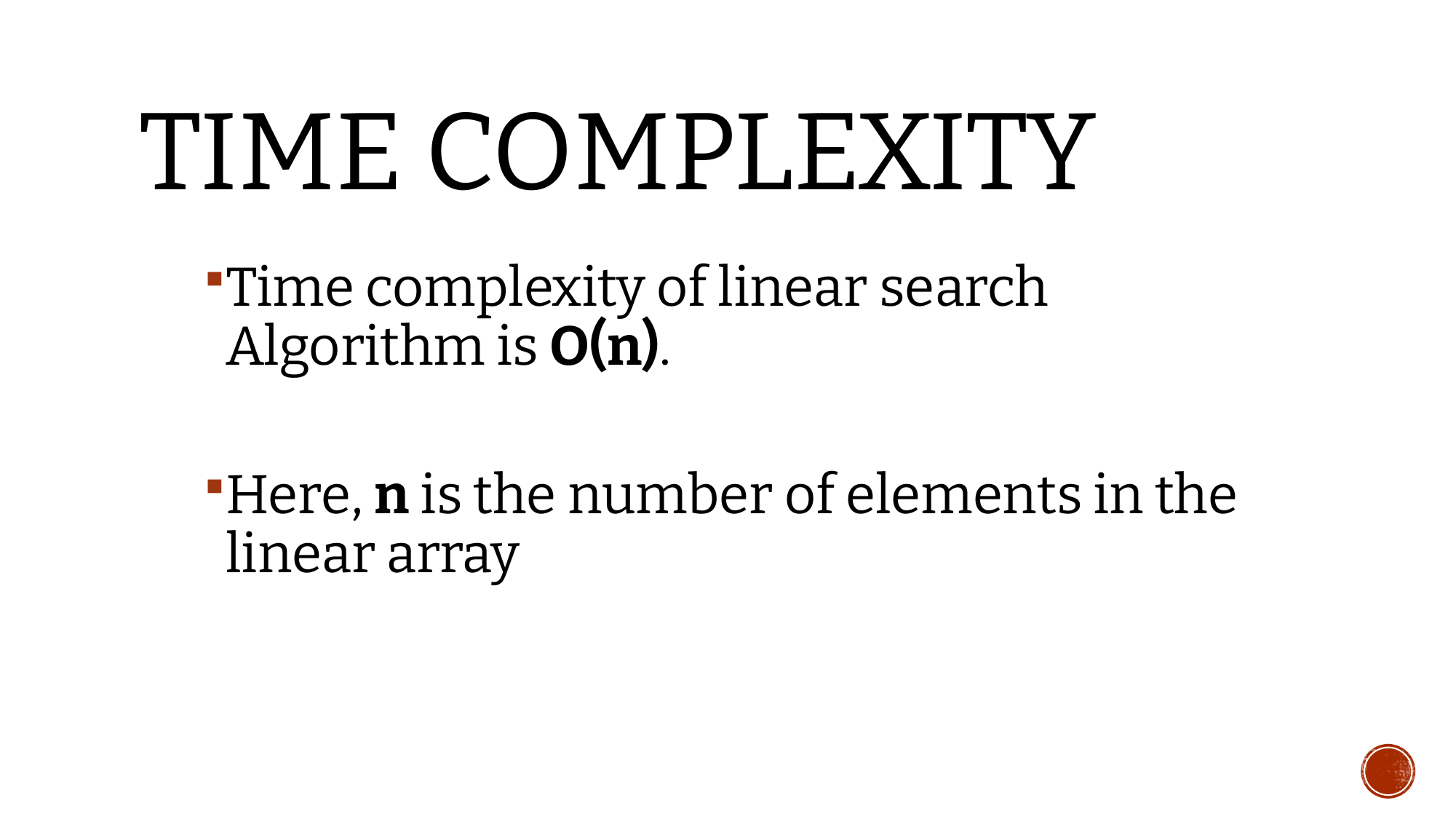

# Time Complexity
Time complexity of linear search Algorithm is O(n).

Here, n is the number of elements in the linear array